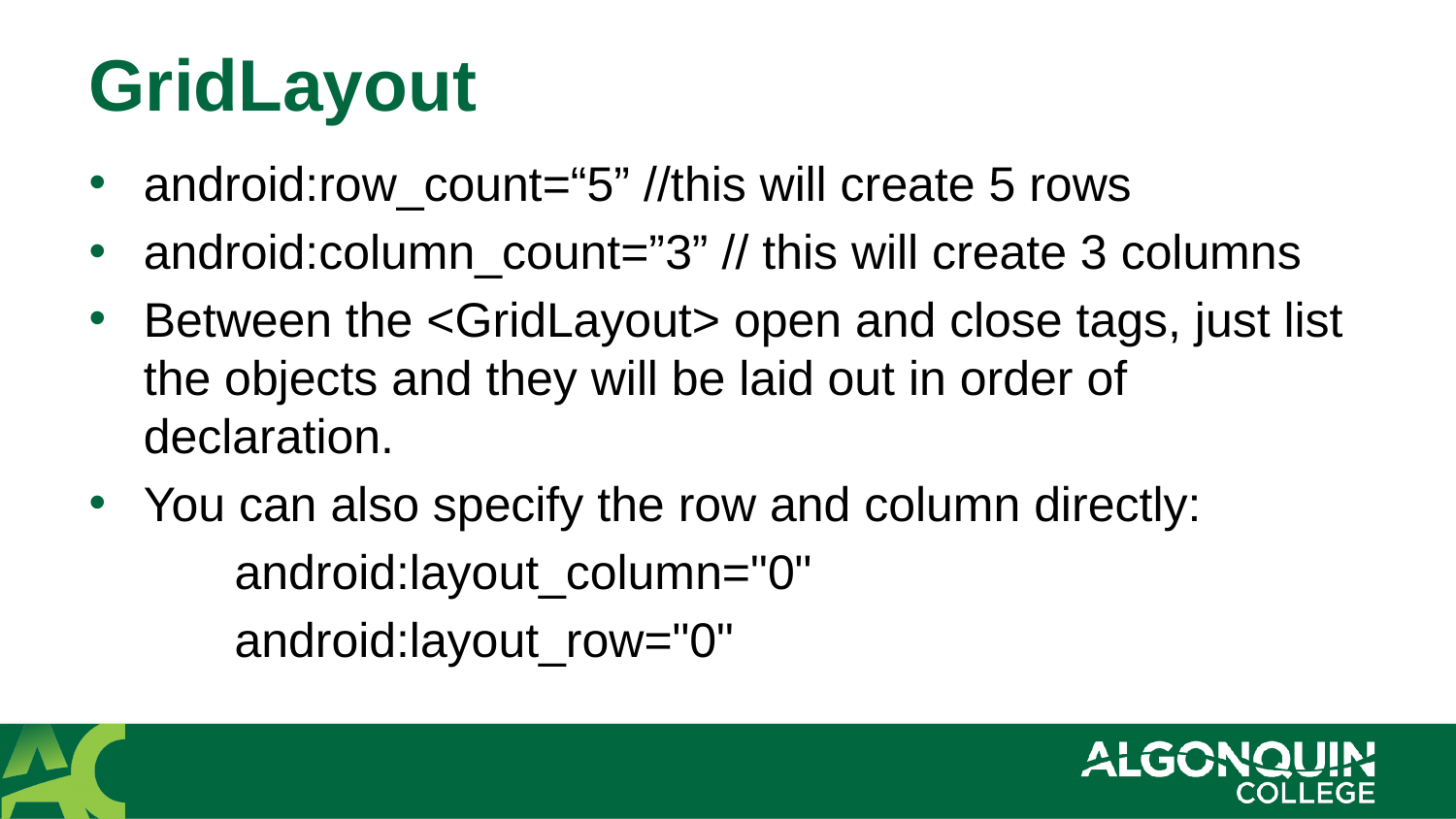

# GridLayout
android:row_count=“5” //this will create 5 rows
android:column_count=”3” // this will create 3 columns
Between the <GridLayout> open and close tags, just list the objects and they will be laid out in order of declaration.
You can also specify the row and column directly:
 	android:layout_column="0"
 	android:layout_row="0"